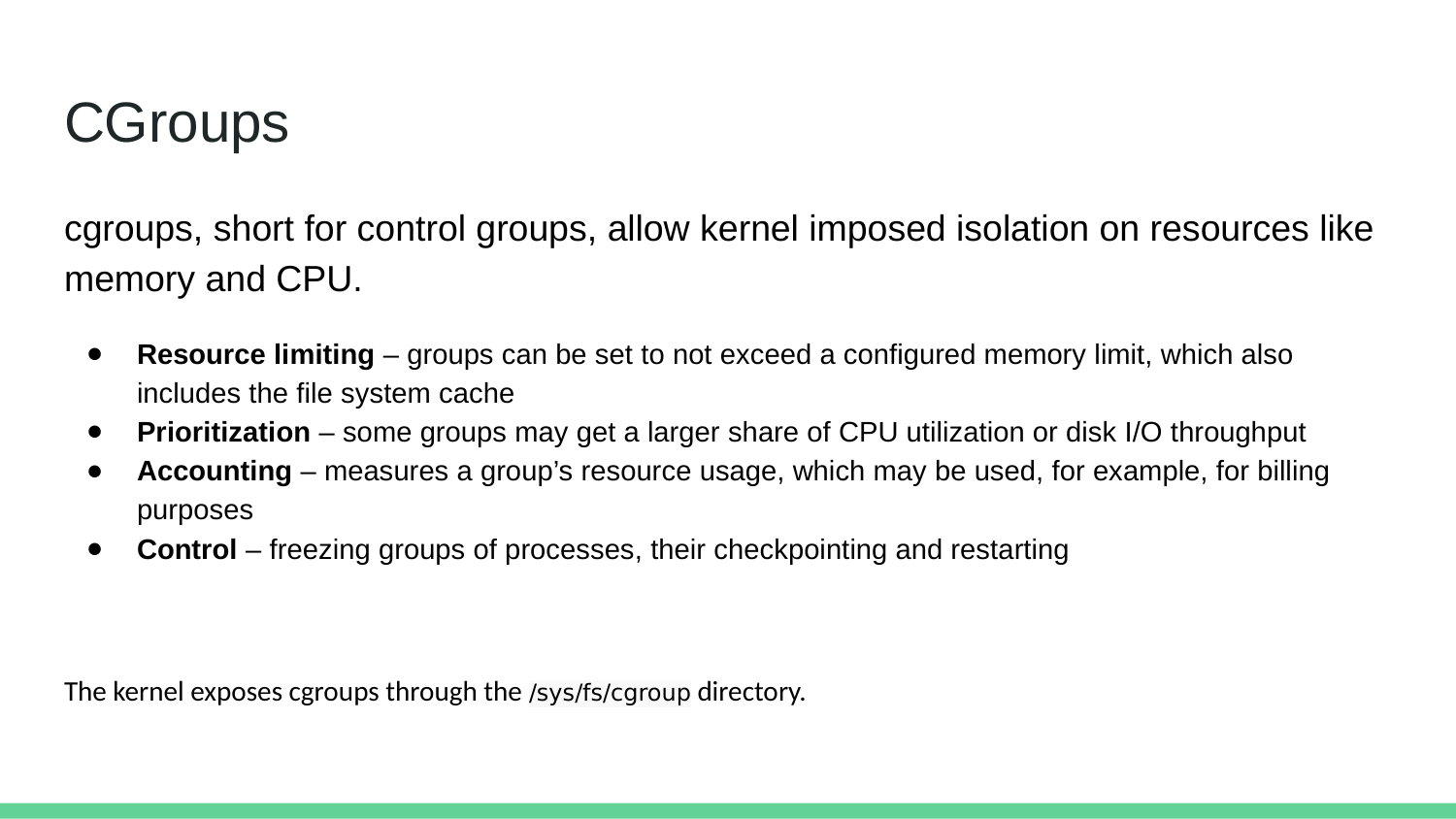

# CGroups

cgroups, short for control groups, allow kernel imposed isolation on resources like memory and CPU.
Resource limiting – groups can be set to not exceed a configured memory limit, which also includes the file system cache
Prioritization – some groups may get a larger share of CPU utilization or disk I/O throughput
Accounting – measures a group’s resource usage, which may be used, for example, for billing purposes
Control – freezing groups of processes, their checkpointing and restarting

The kernel exposes cgroups through the /sys/fs/cgroup directory.